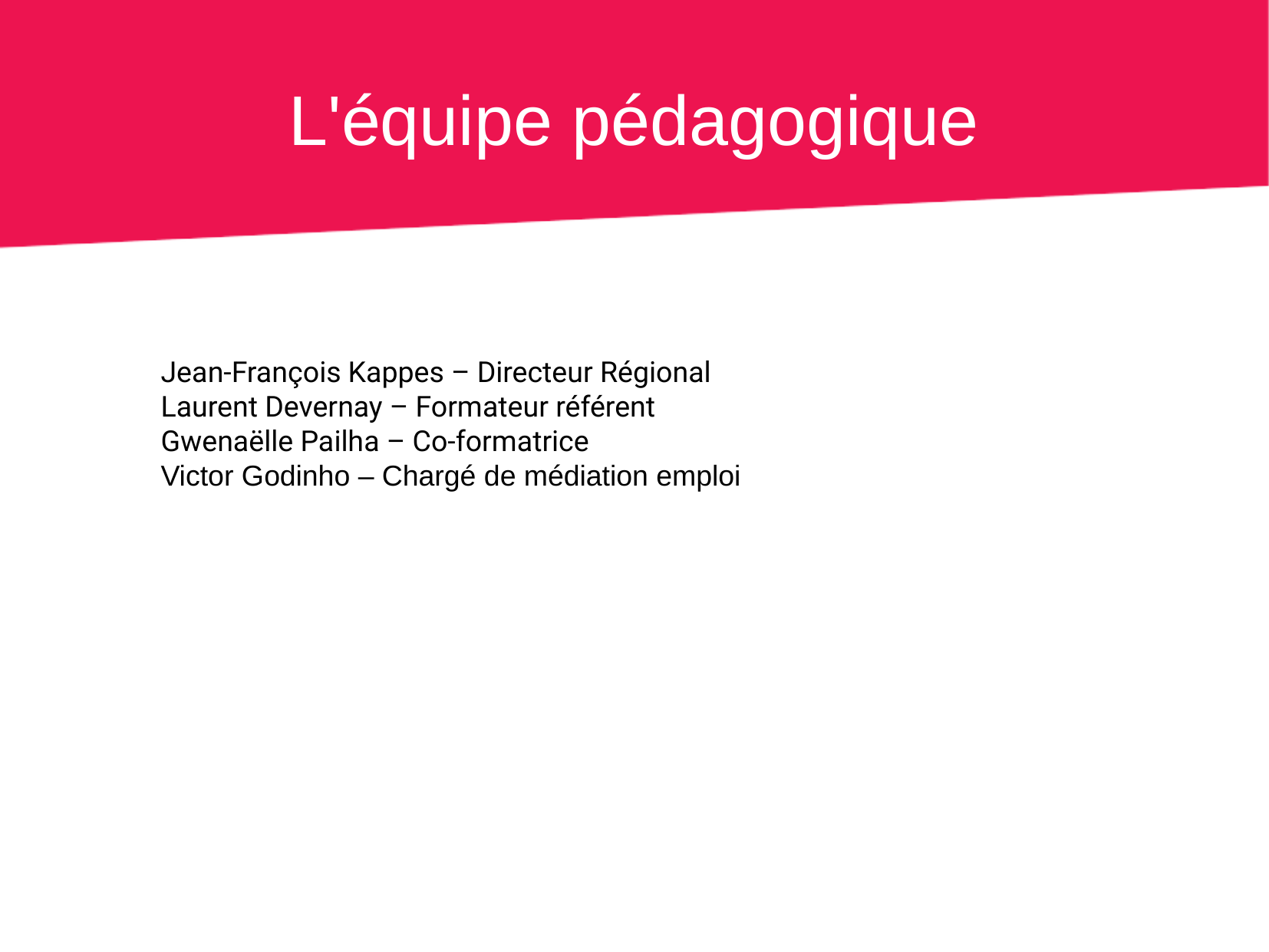

L'équipe pédagogique
Jean-François Kappes – Directeur Régional
Laurent Devernay – Formateur référent
Gwenaëlle Pailha – Co-formatrice
Victor Godinho – Chargé de médiation emploi